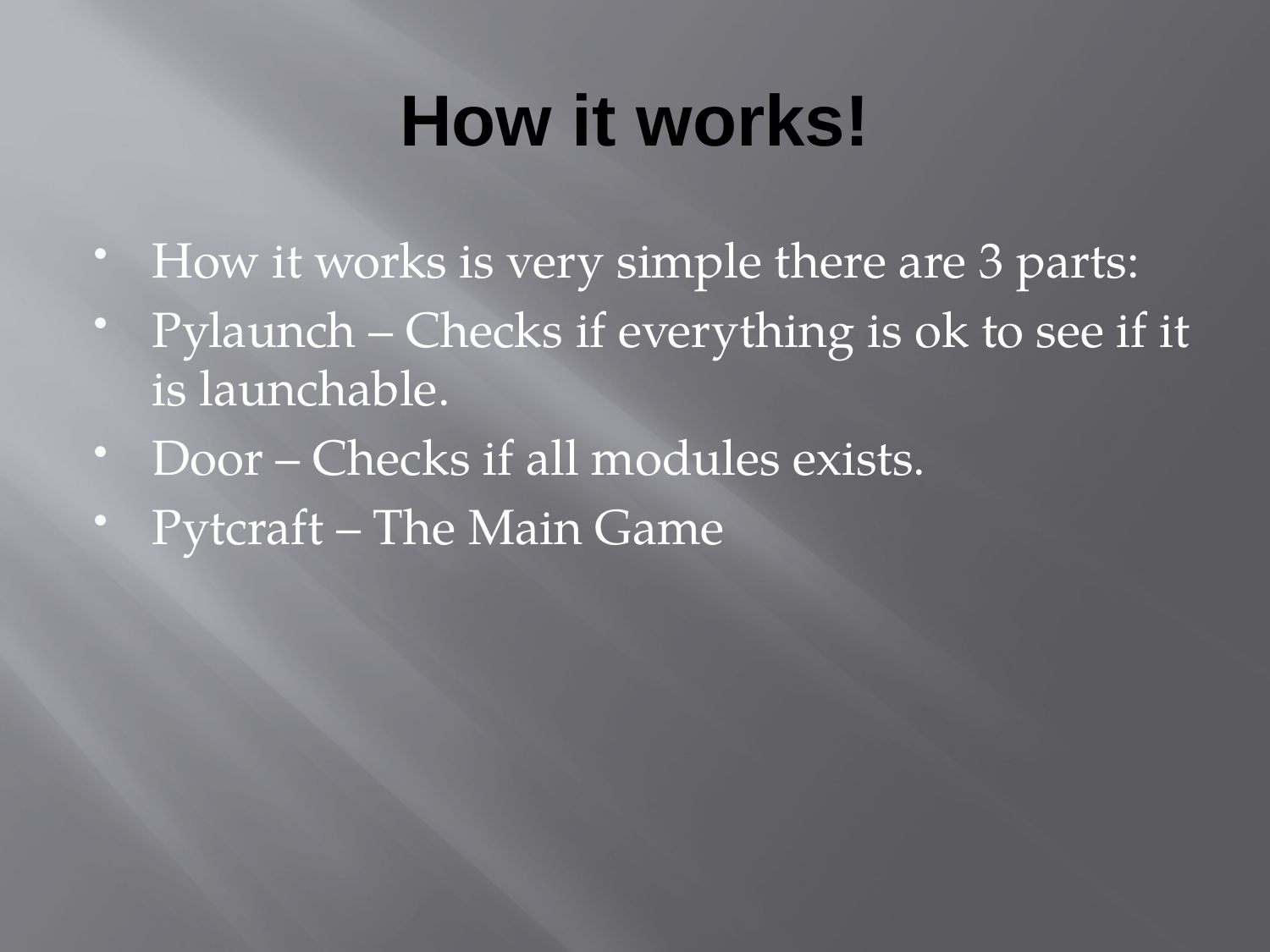

# How it works!
How it works is very simple there are 3 parts:
Pylaunch – Checks if everything is ok to see if it is launchable.
Door – Checks if all modules exists.
Pytcraft – The Main Game